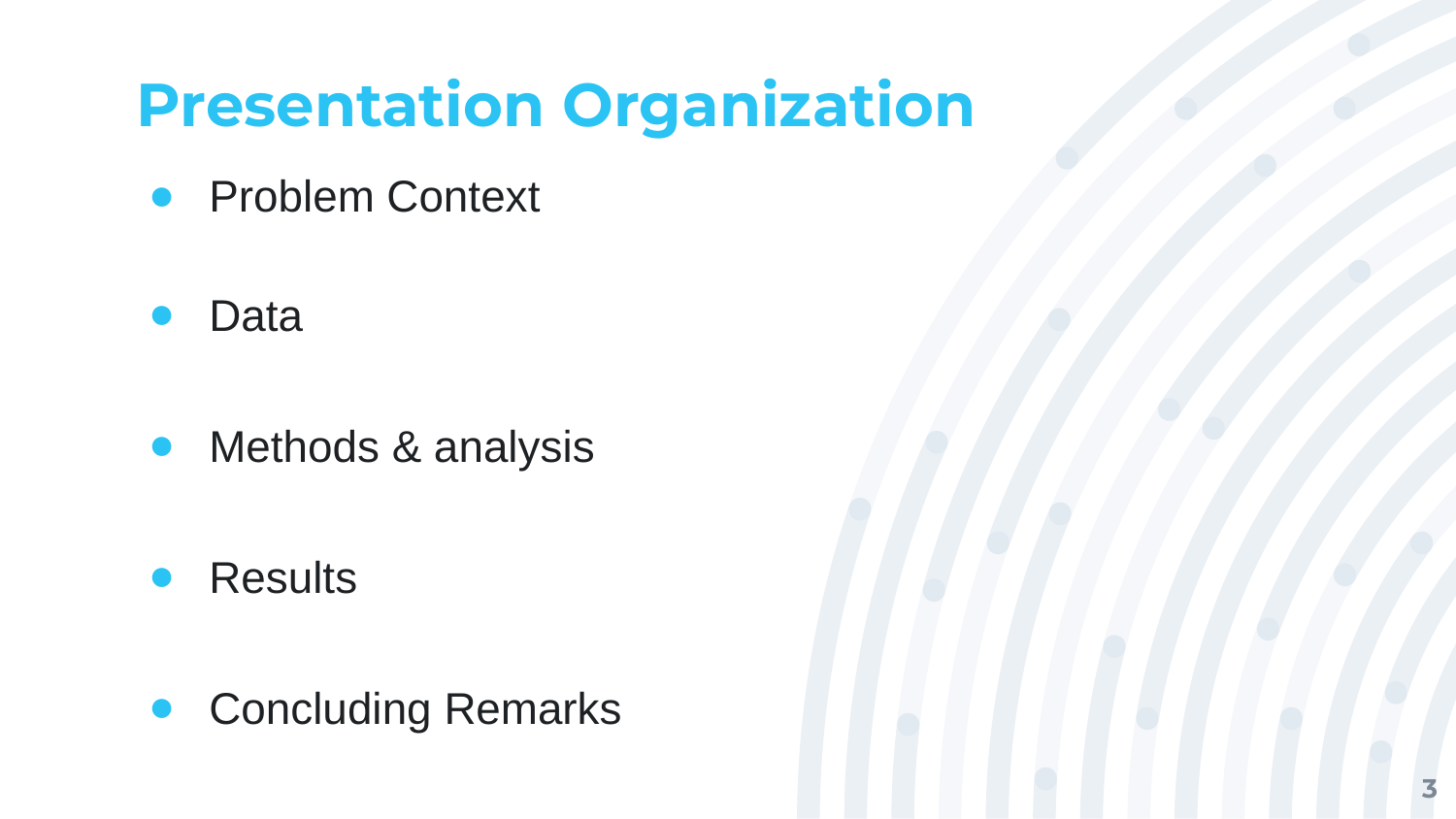

# Presentation Organization
Problem Context

Data

Methods & analysis

Results

Concluding Remarks
3